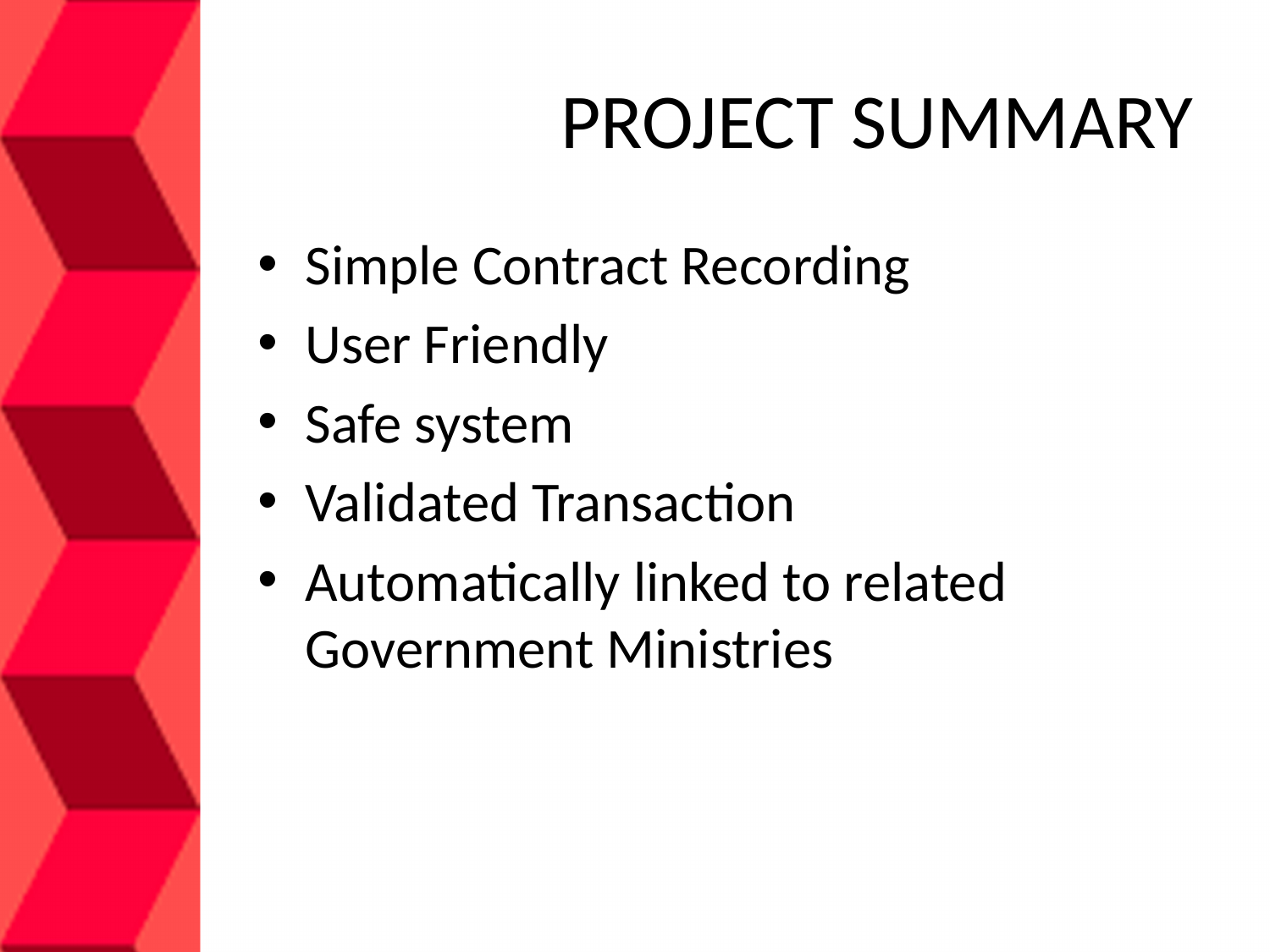

# PROJECT SUMMARY
Simple Contract Recording
User Friendly
Safe system
Validated Transaction
Automatically linked to related Government Ministries